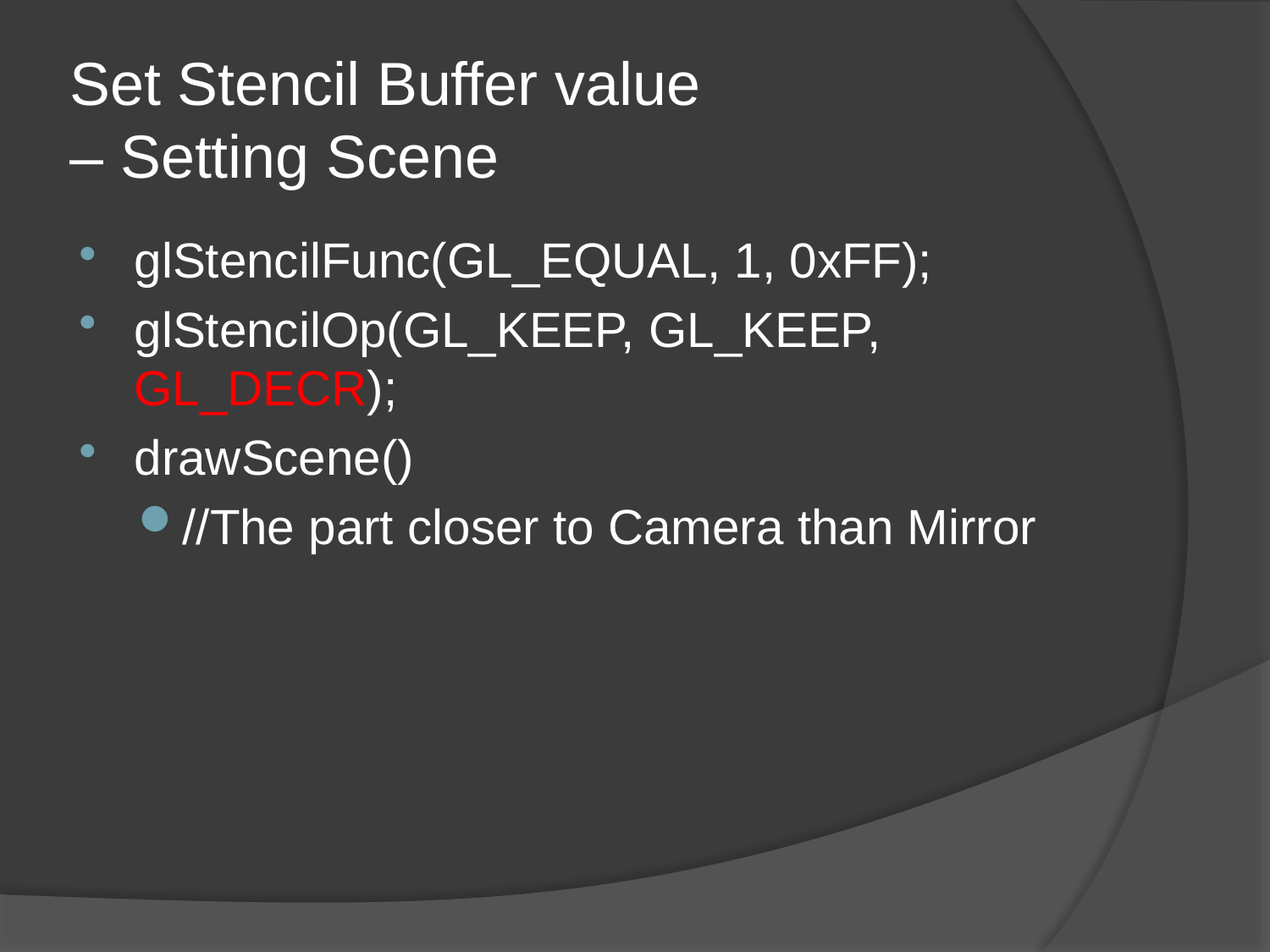

# Set Stencil Buffer value – Setting Scene
glStencilFunc(GL_EQUAL, 1, 0xFF);
glStencilOp(GL_KEEP, GL_KEEP, GL_DECR);
drawScene()
//The part closer to Camera than Mirror